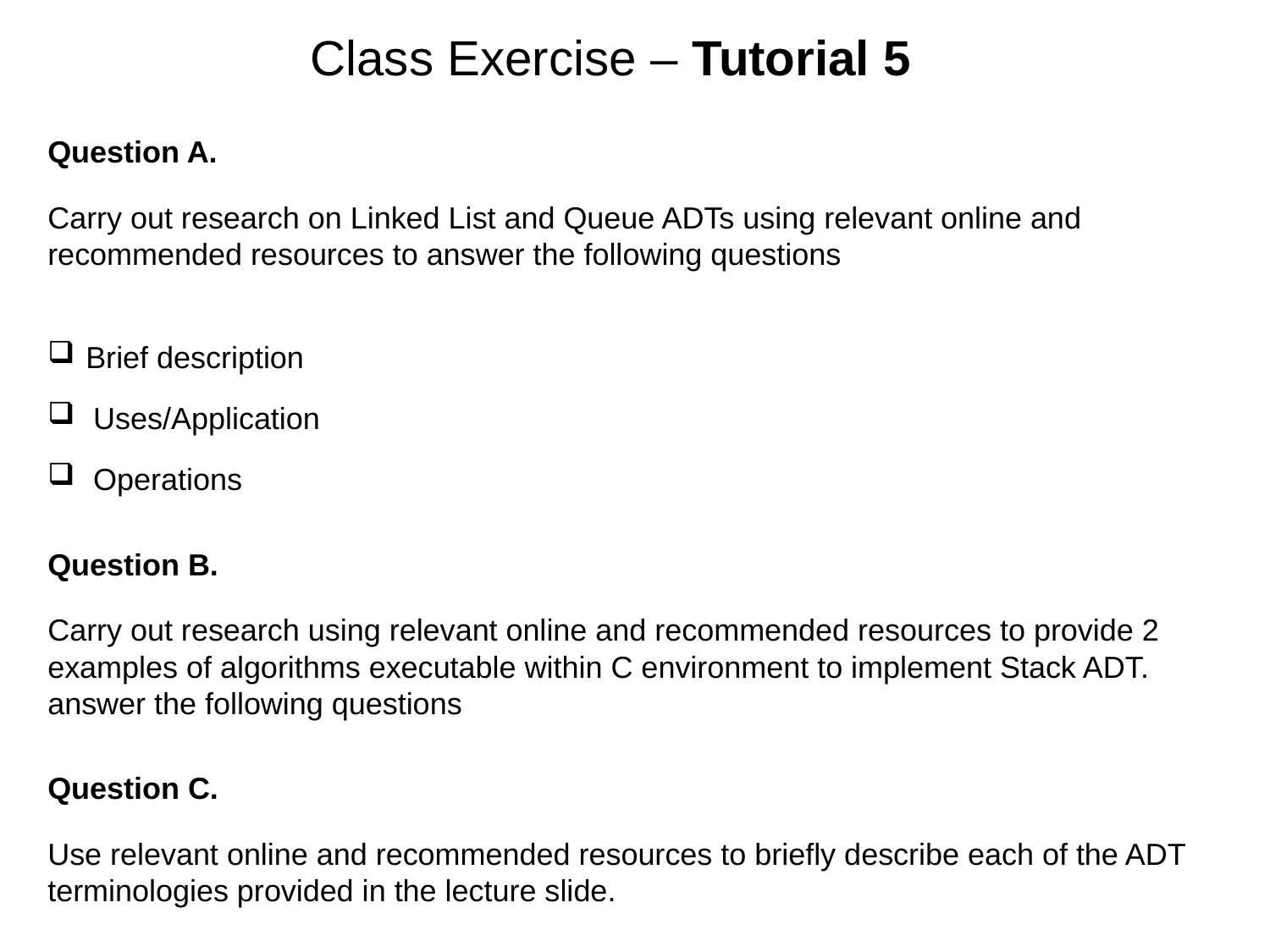

# Class Exercise – Tutorial 5
Question A.

Carry out research on Linked List and Queue ADTs using relevant online and recommended resources to answer the following questions

Brief description
Uses/Application
Operations

Question B.

Carry out research using relevant online and recommended resources to provide 2 examples of algorithms executable within C environment to implement Stack ADT. answer the following questions

Question C.

Use relevant online and recommended resources to briefly describe each of the ADT terminologies provided in the lecture slide.